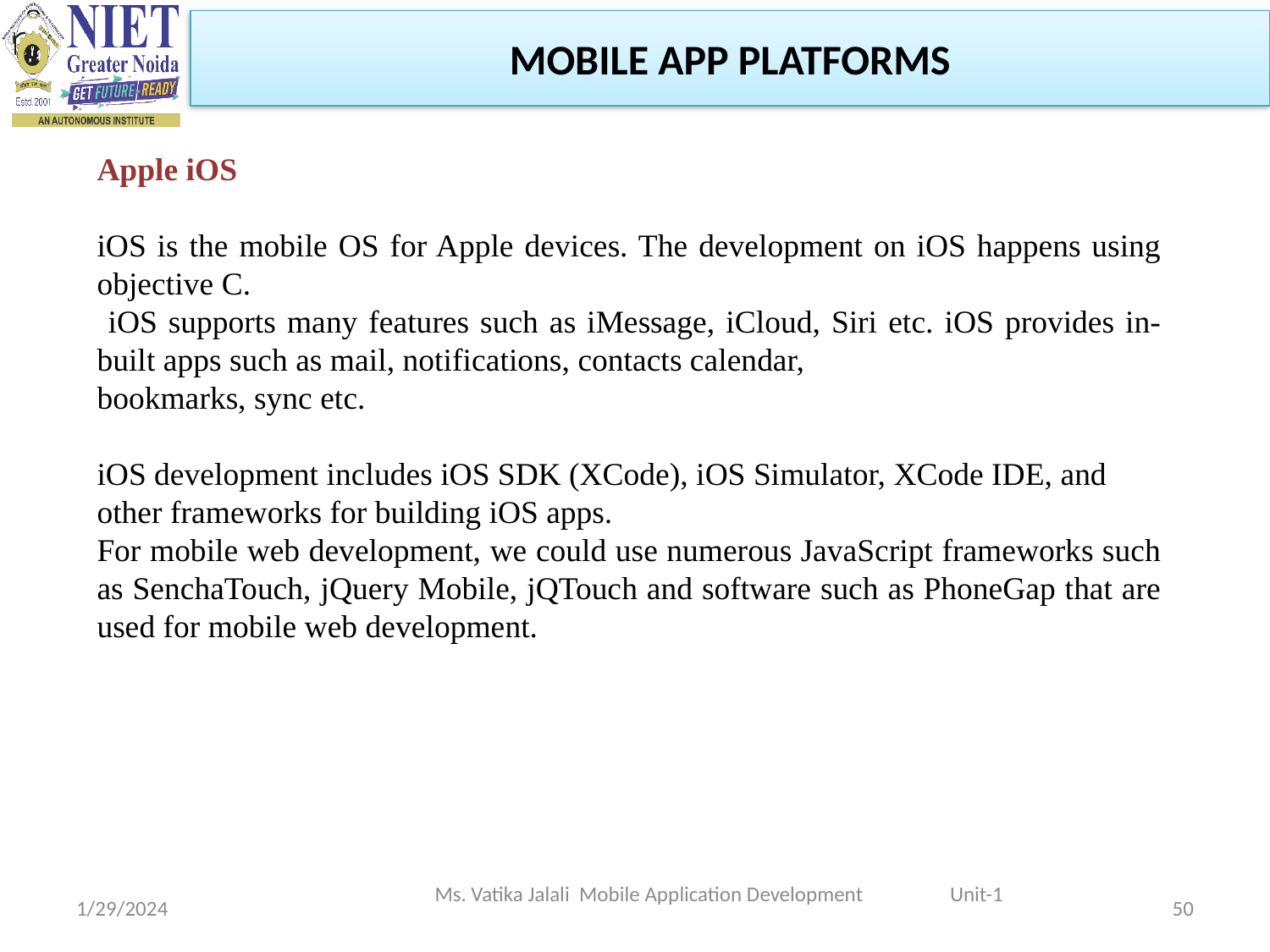

MOBILE APP PLATFORMS
Apple iOS

iOS is the mobile OS for Apple devices. The development on iOS happens using objective C.
 iOS supports many features such as iMessage, iCloud, Siri etc. iOS provides in-built apps such as mail, notifications, contacts calendar,
bookmarks, sync etc.

iOS development includes iOS SDK (XCode), iOS Simulator, XCode IDE, and
other frameworks for building iOS apps.
For mobile web development, we could use numerous JavaScript frameworks such as SenchaTouch, jQuery Mobile, jQTouch and software such as PhoneGap that are used for mobile web development.
Ms. Vatika Jalali  Mobile Application Development                  Unit-1
1/29/2024
50